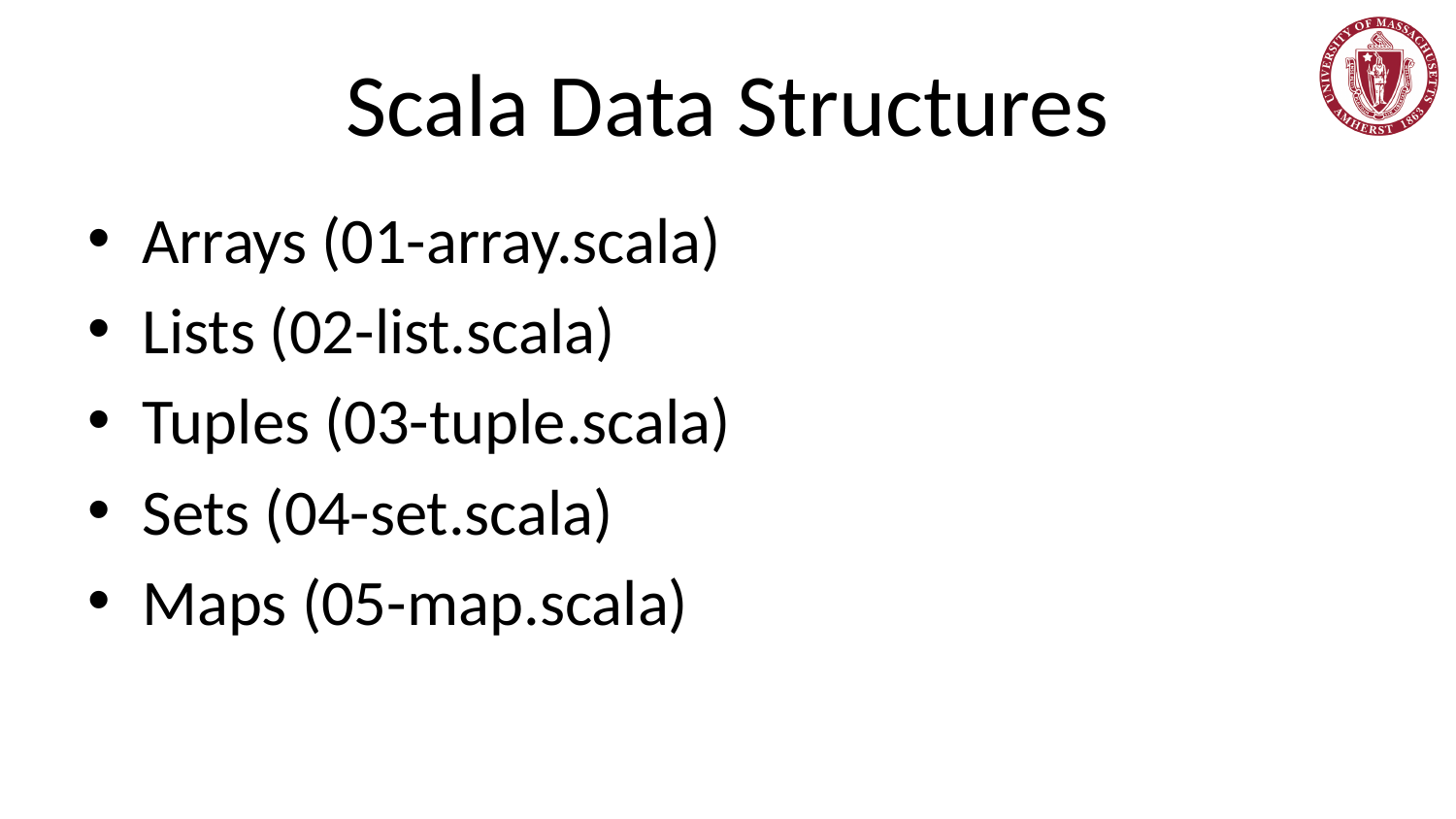

# Scala Data Structures
Arrays (01-array.scala)
Lists (02-list.scala)
Tuples (03-tuple.scala)
Sets (04-set.scala)
Maps (05-map.scala)